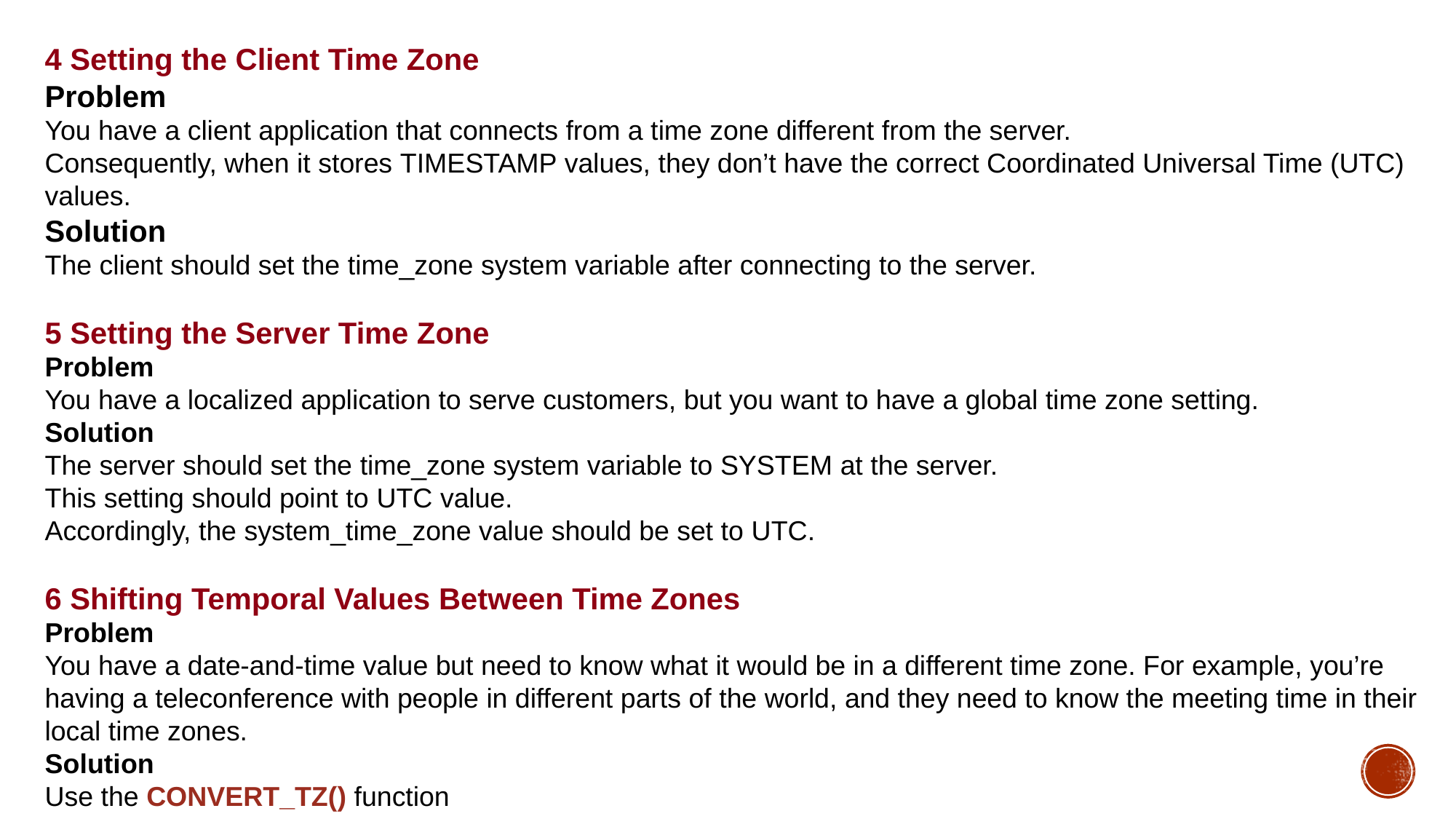

4 Setting the Client Time Zone
Problem
You have a client application that connects from a time zone different from the server.
Consequently, when it stores TIMESTAMP values, they don’t have the correct Coordinated Universal Time (UTC) values.
Solution
The client should set the time_zone system variable after connecting to the server.

5 Setting the Server Time Zone
Problem
You have a localized application to serve customers, but you want to have a global time zone setting.
Solution
The server should set the time_zone system variable to SYSTEM at the server.
This setting should point to UTC value.
Accordingly, the system_time_zone value should be set to UTC.

6 Shifting Temporal Values Between Time Zones
Problem
You have a date-and-time value but need to know what it would be in a different time zone. For example, you’re having a teleconference with people in different parts of the world, and they need to know the meeting time in their local time zones.
Solution
Use the CONVERT_TZ() function